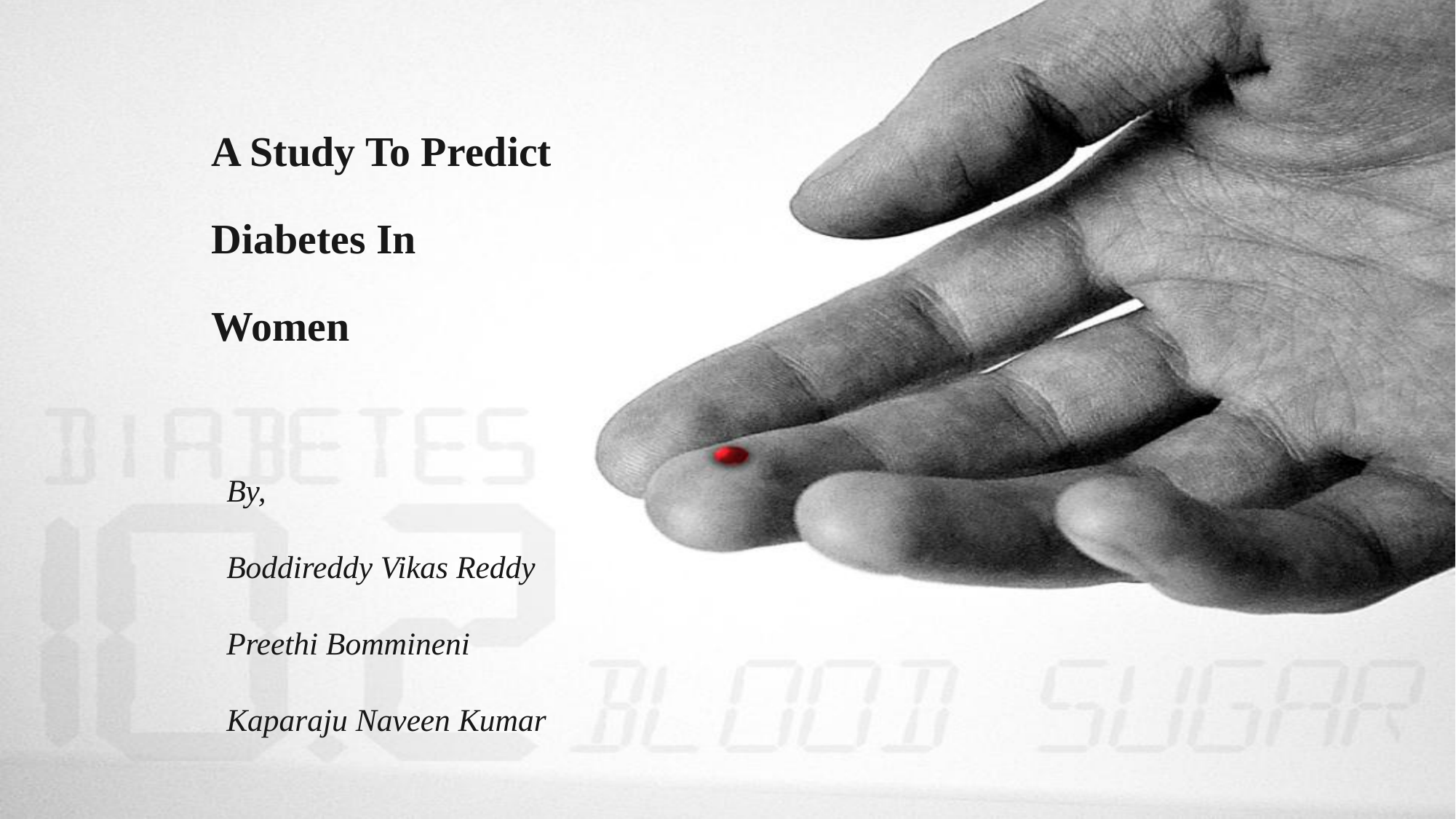

# A Study To Predict Diabetes In Women
By,
Boddireddy Vikas Reddy
Preethi Bommineni
Kaparaju Naveen Kumar